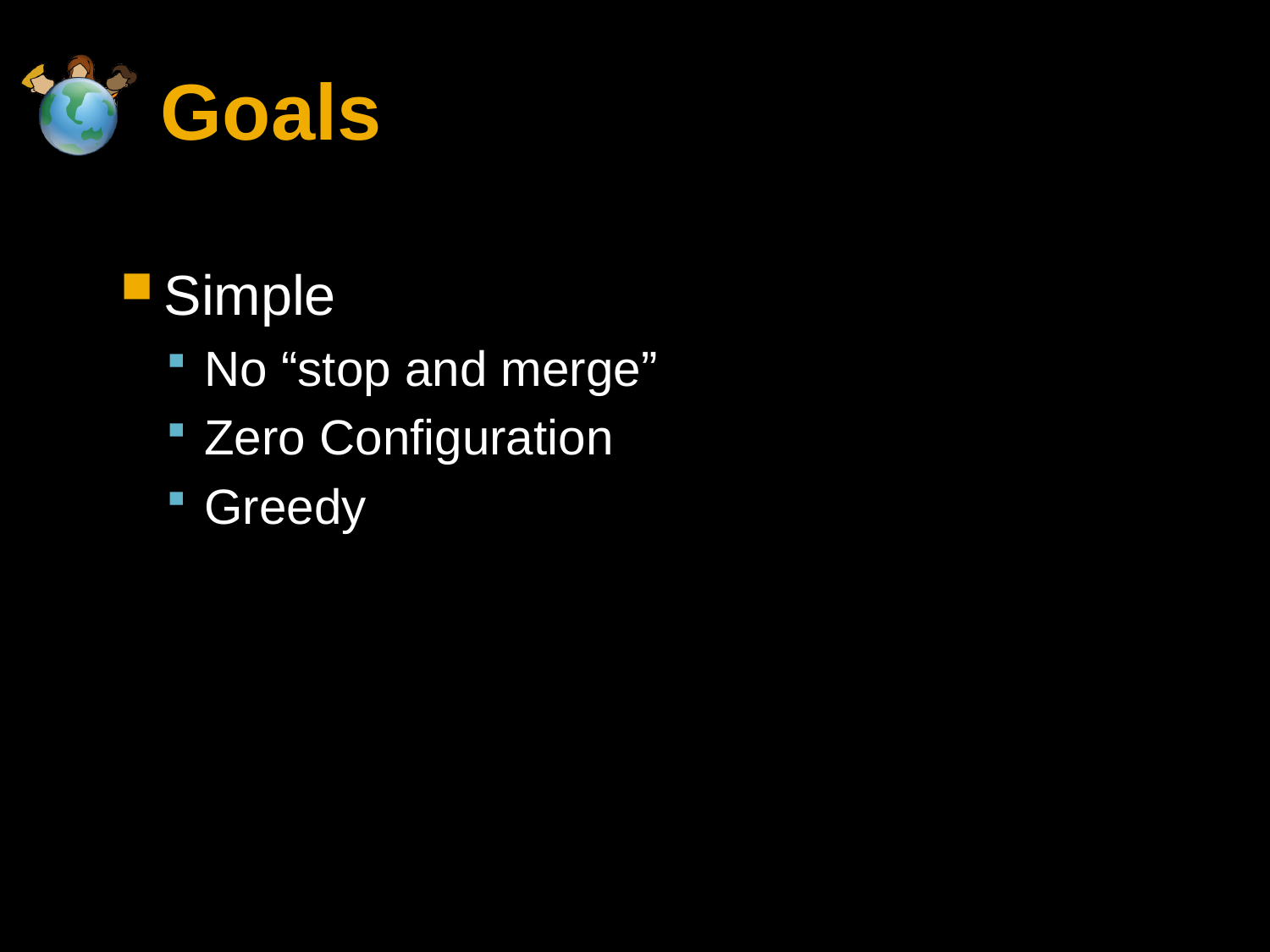

# Goals
Simple
No “stop and merge”
Zero Configuration
Greedy